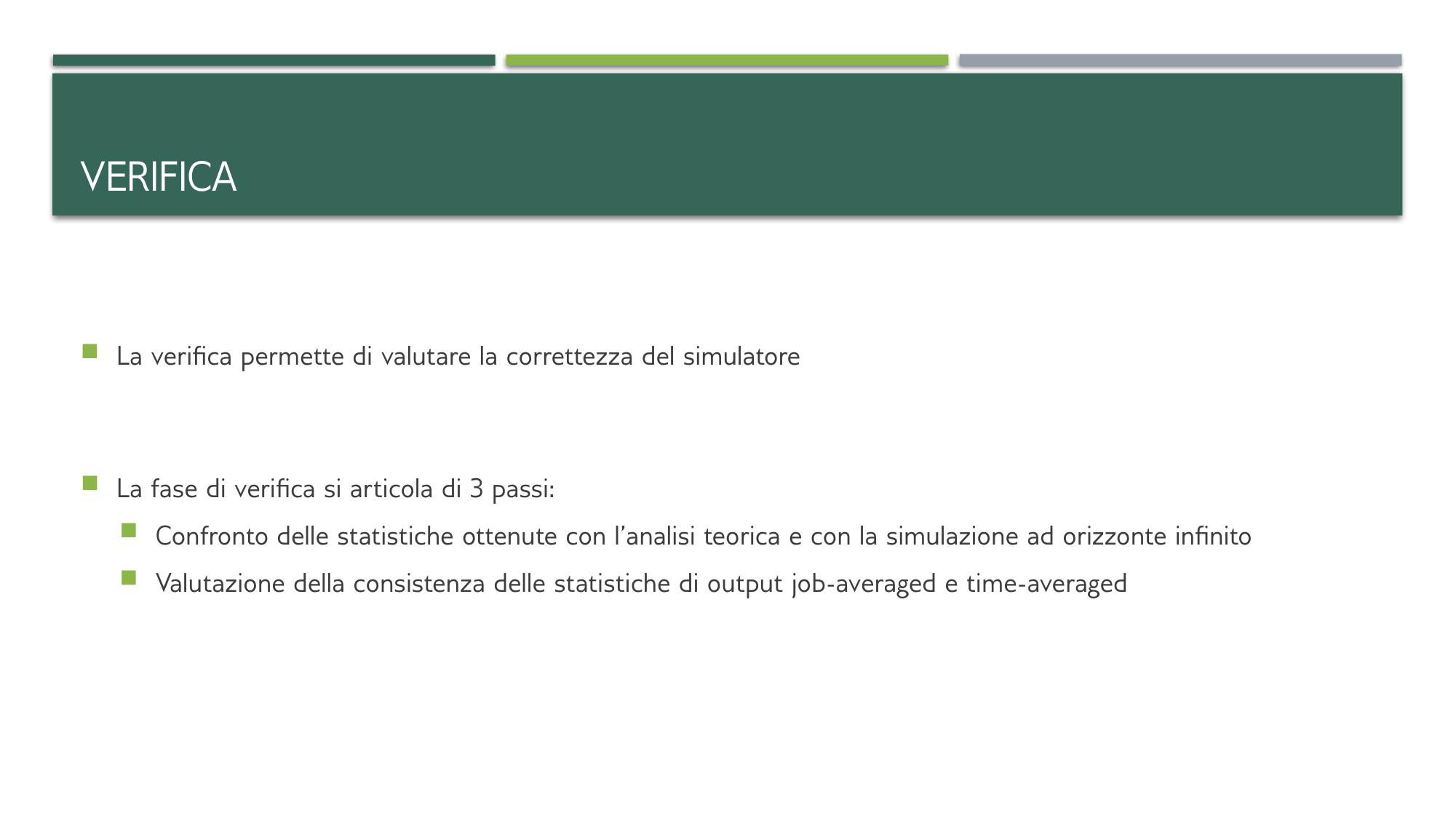

# Verifica
La verifica permette di valutare la correttezza del simulatore
La fase di verifica si articola di 3 passi:
Confronto delle statistiche ottenute con l’analisi teorica e con la simulazione ad orizzonte infinito
Valutazione della consistenza delle statistiche di output job-averaged e time-averaged